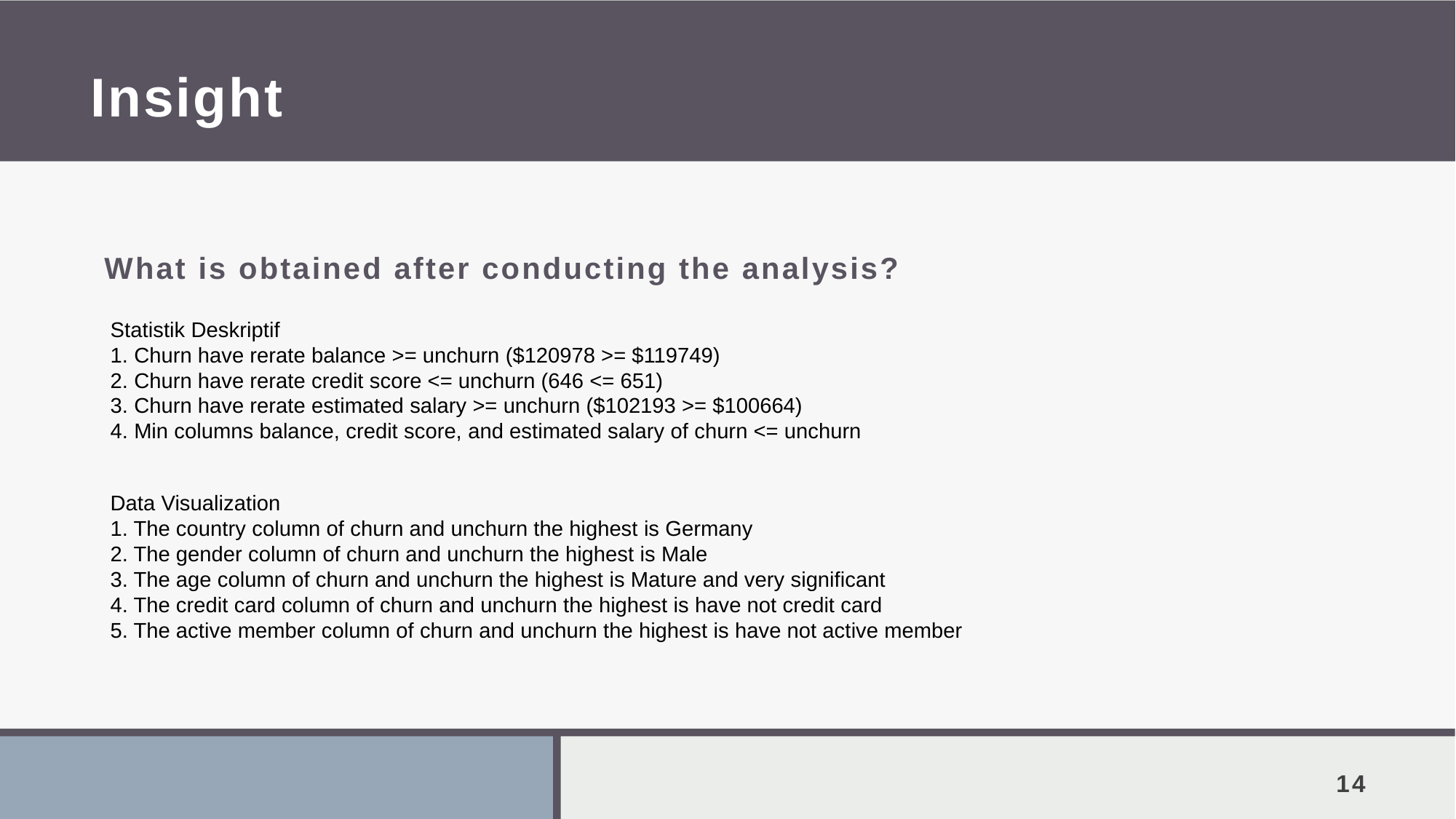

# Insight
What is obtained after conducting the analysis?
Statistik Deskriptif
1. Churn have rerate balance >= unchurn ($120978 >= $119749)
2. Churn have rerate credit score <= unchurn (646 <= 651)
3. Churn have rerate estimated salary >= unchurn ($102193 >= $100664)
4. Min columns balance, credit score, and estimated salary of churn <= unchurn
Data Visualization
1. The country column of churn and unchurn the highest is Germany
2. The gender column of churn and unchurn the highest is Male
3. The age column of churn and unchurn the highest is Mature and very significant
4. The credit card column of churn and unchurn the highest is have not credit card
5. The active member column of churn and unchurn the highest is have not active member
14